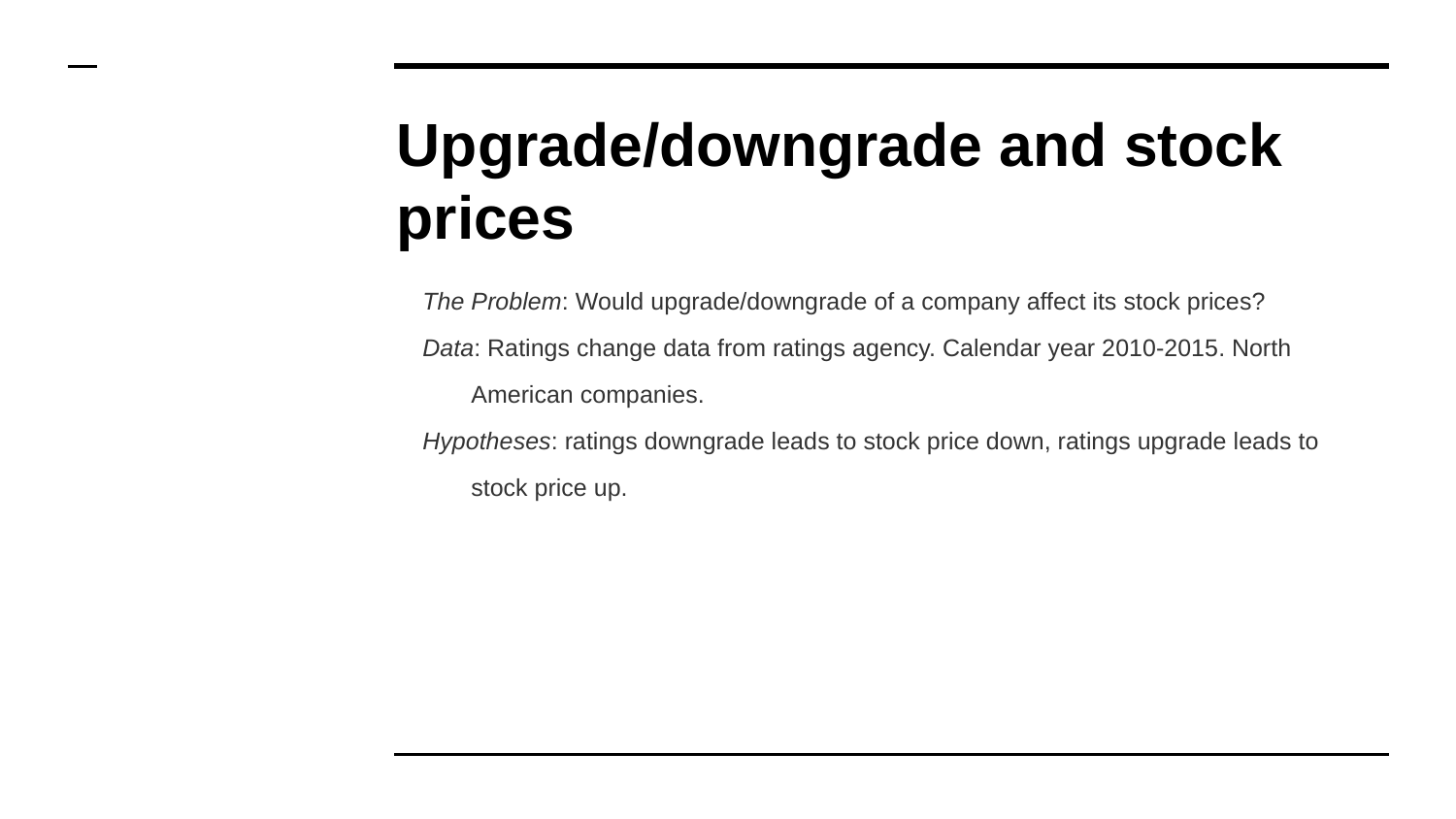

# Upgrade/downgrade and stock prices
The Problem: Would upgrade/downgrade of a company affect its stock prices?
Data: Ratings change data from ratings agency. Calendar year 2010-2015. North American companies.
Hypotheses: ratings downgrade leads to stock price down, ratings upgrade leads to stock price up.